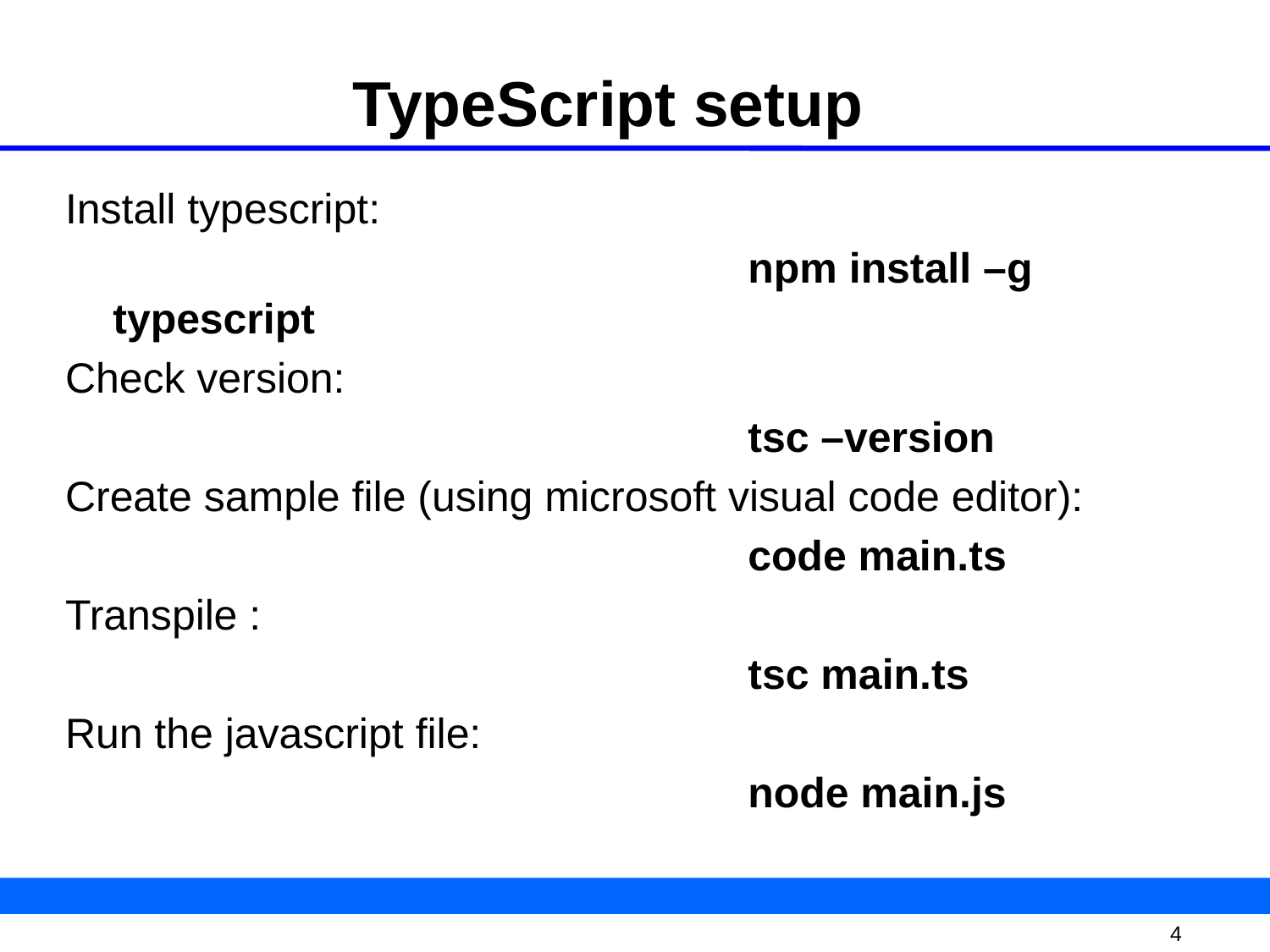

# TypeScript setup
Install typescript:
						npm install –g typescript
Check version:
						tsc –version
Create sample file (using microsoft visual code editor):
						code main.ts
Transpile :
						tsc main.ts
Run the javascript file:
						node main.js